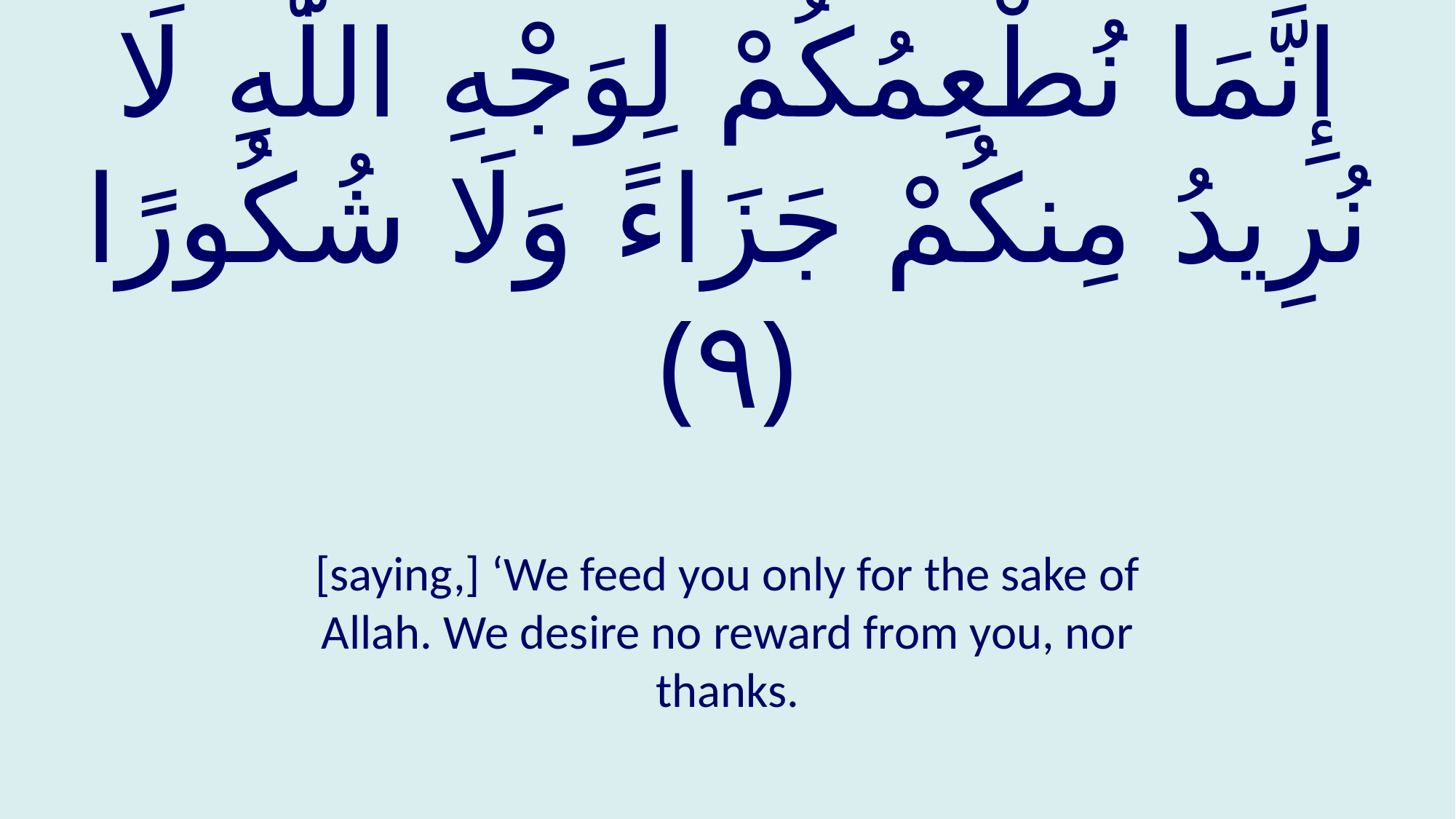

# إِنَّمَا نُطْعِمُكُمْ لِوَجْهِ اللّٰهِ لَا نُرِيدُ مِنكُمْ جَزَاءً وَلَا شُكُورًا ‎﴿٩﴾‏
[saying,] ‘We feed you only for the sake of Allah. We desire no reward from you, nor thanks.